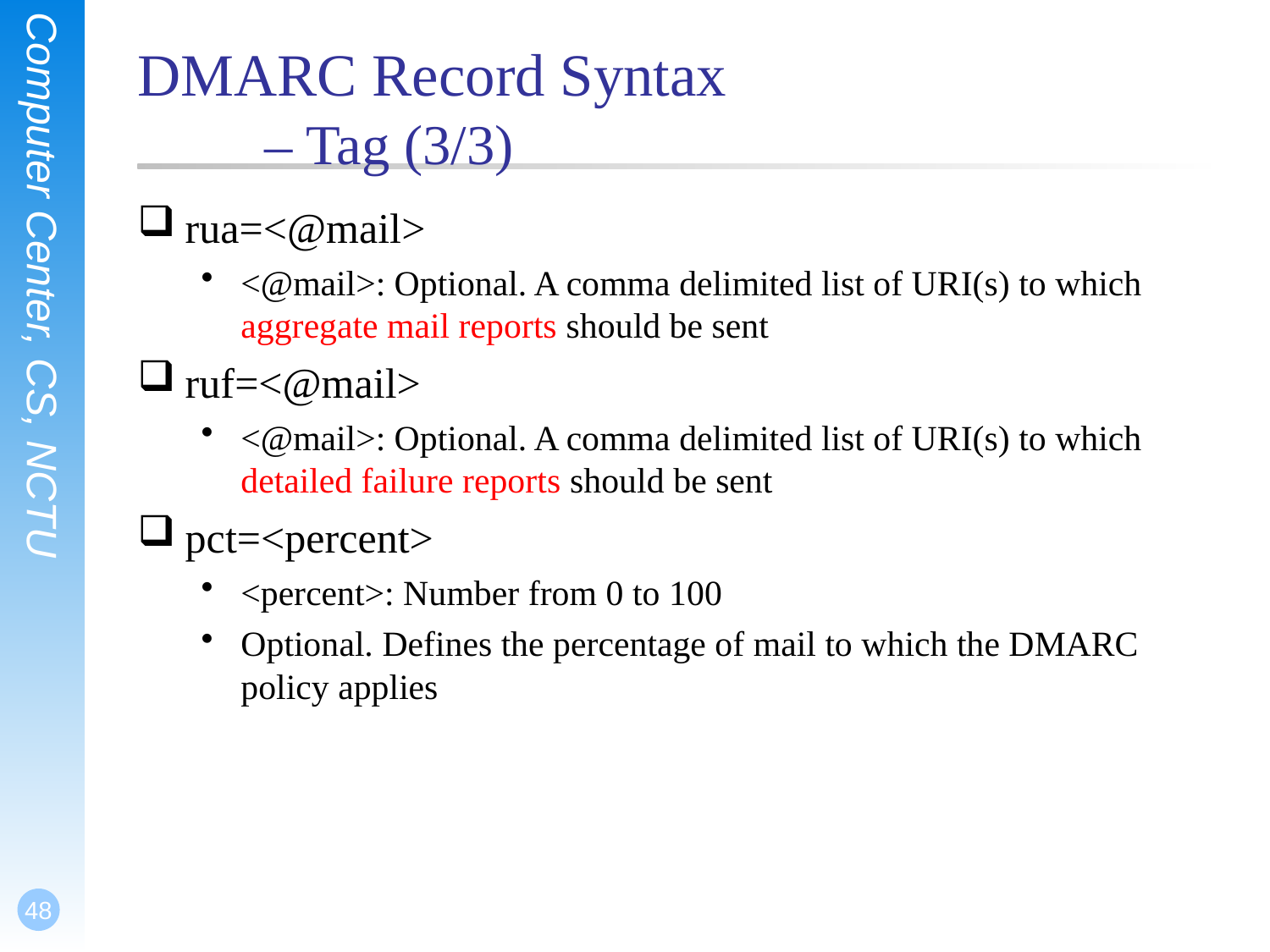

# DMARC Record Syntax – Tag (3/3)
rua=<@mail>
<@mail>: Optional. A comma delimited list of URI(s) to which aggregate mail reports should be sent
ruf=<@mail>
<@mail>: Optional. A comma delimited list of URI(s) to which detailed failure reports should be sent
pct=<percent>
<percent>: Number from 0 to 100
Optional. Defines the percentage of mail to which the DMARC policy applies